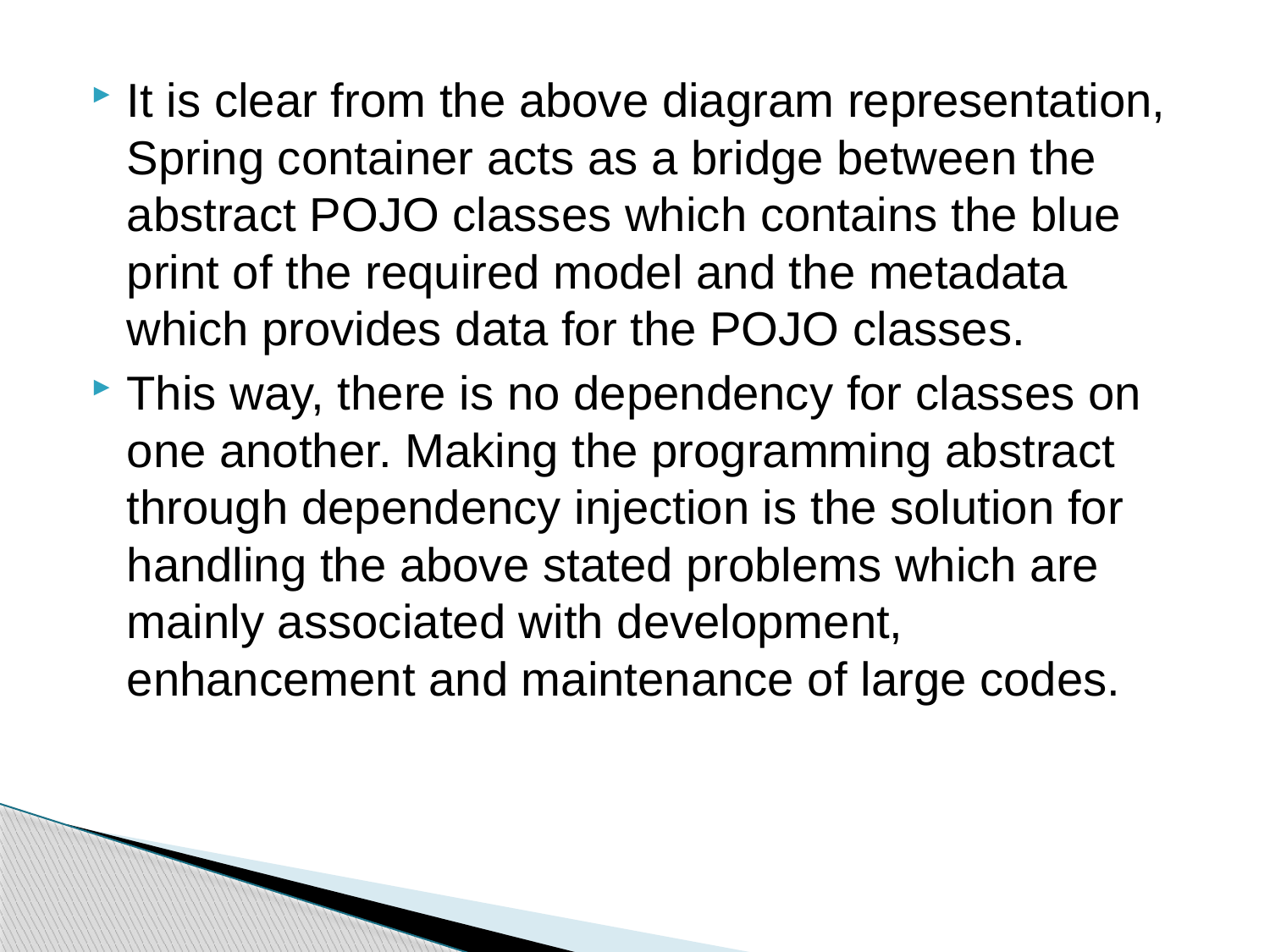

It is clear from the above diagram representation, Spring container acts as a bridge between the abstract POJO classes which contains the blue print of the required model and the metadata which provides data for the POJO classes.
This way, there is no dependency for classes on one another. Making the programming abstract through dependency injection is the solution for handling the above stated problems which are mainly associated with development, enhancement and maintenance of large codes.